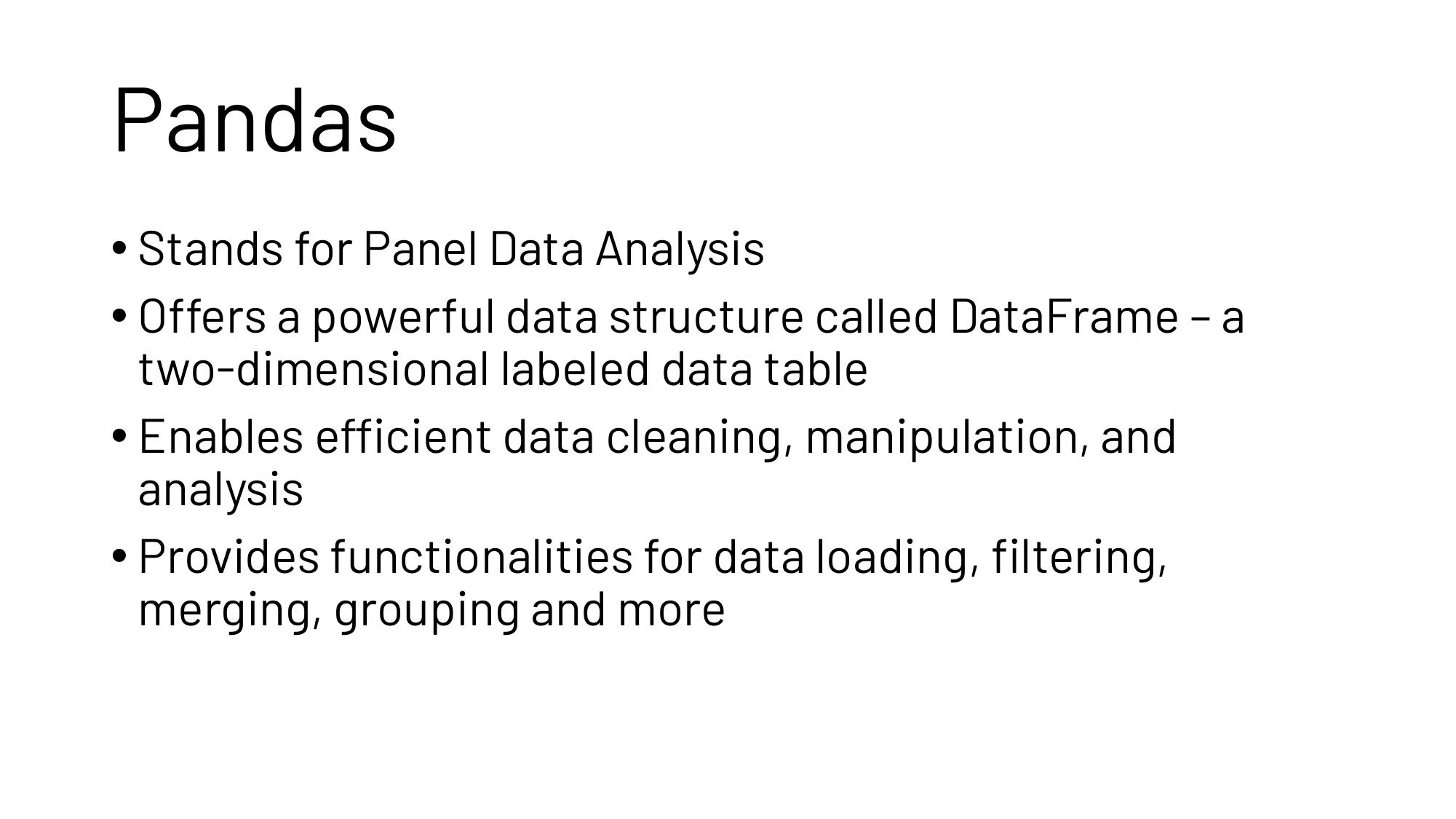

# Pandas
Stands for Panel Data Analysis
Offers a powerful data structure called DataFrame – a two-dimensional labeled data table
Enables efficient data cleaning, manipulation, and analysis
Provides functionalities for data loading, filtering, merging, grouping and more